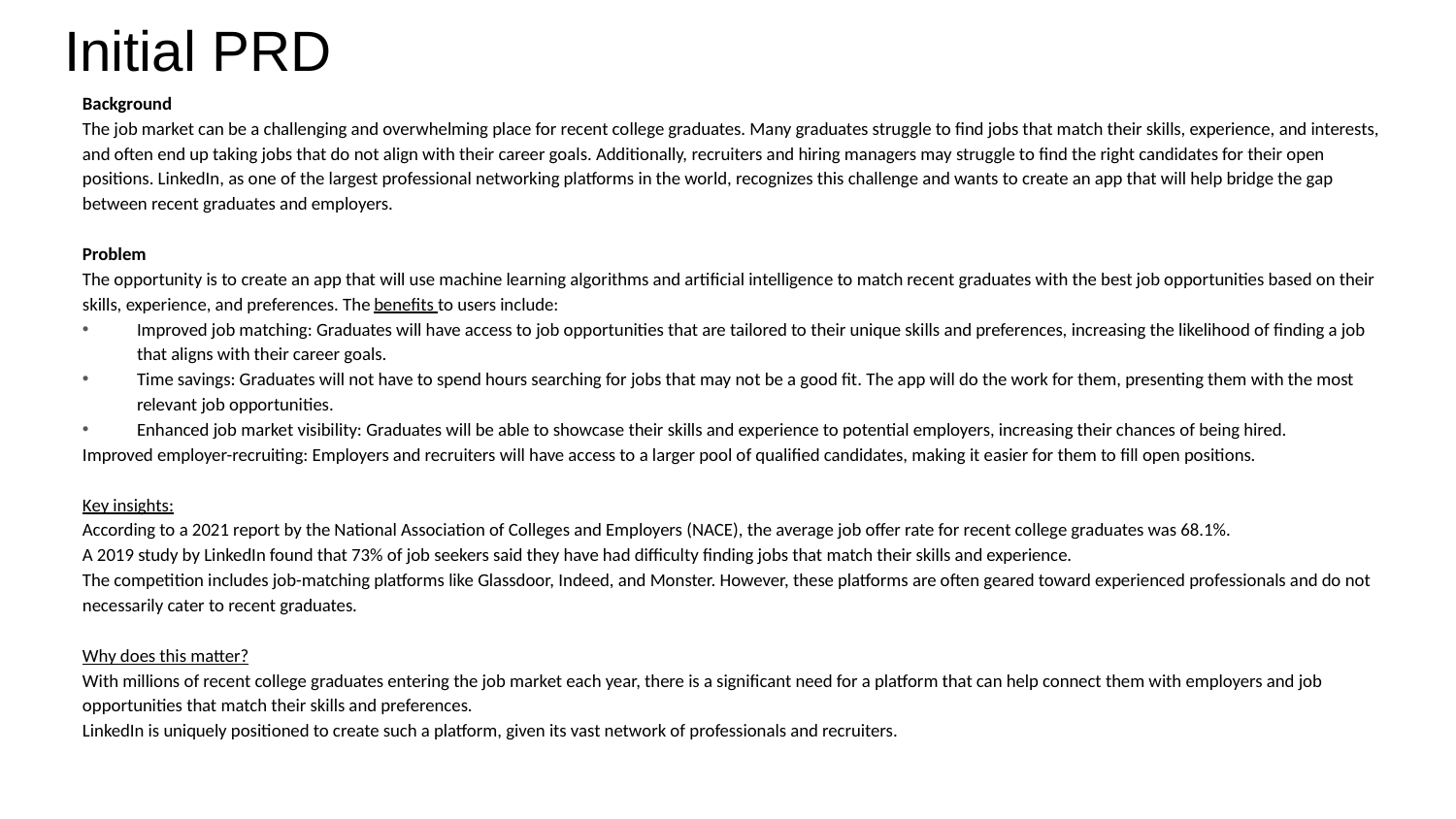

# Initial PRD
Background
The job market can be a challenging and overwhelming place for recent college graduates. Many graduates struggle to find jobs that match their skills, experience, and interests, and often end up taking jobs that do not align with their career goals. Additionally, recruiters and hiring managers may struggle to find the right candidates for their open positions. LinkedIn, as one of the largest professional networking platforms in the world, recognizes this challenge and wants to create an app that will help bridge the gap between recent graduates and employers.

Problem
The opportunity is to create an app that will use machine learning algorithms and artificial intelligence to match recent graduates with the best job opportunities based on their skills, experience, and preferences. The benefits to users include:
Improved job matching: Graduates will have access to job opportunities that are tailored to their unique skills and preferences, increasing the likelihood of finding a job that aligns with their career goals.
Time savings: Graduates will not have to spend hours searching for jobs that may not be a good fit. The app will do the work for them, presenting them with the most relevant job opportunities.
Enhanced job market visibility: Graduates will be able to showcase their skills and experience to potential employers, increasing their chances of being hired.
Improved employer-recruiting: Employers and recruiters will have access to a larger pool of qualified candidates, making it easier for them to fill open positions.

Key insights:
According to a 2021 report by the National Association of Colleges and Employers (NACE), the average job offer rate for recent college graduates was 68.1%.
A 2019 study by LinkedIn found that 73% of job seekers said they have had difficulty finding jobs that match their skills and experience.
The competition includes job-matching platforms like Glassdoor, Indeed, and Monster. However, these platforms are often geared toward experienced professionals and do not necessarily cater to recent graduates.

Why does this matter?
With millions of recent college graduates entering the job market each year, there is a significant need for a platform that can help connect them with employers and job opportunities that match their skills and preferences.
LinkedIn is uniquely positioned to create such a platform, given its vast network of professionals and recruiters.